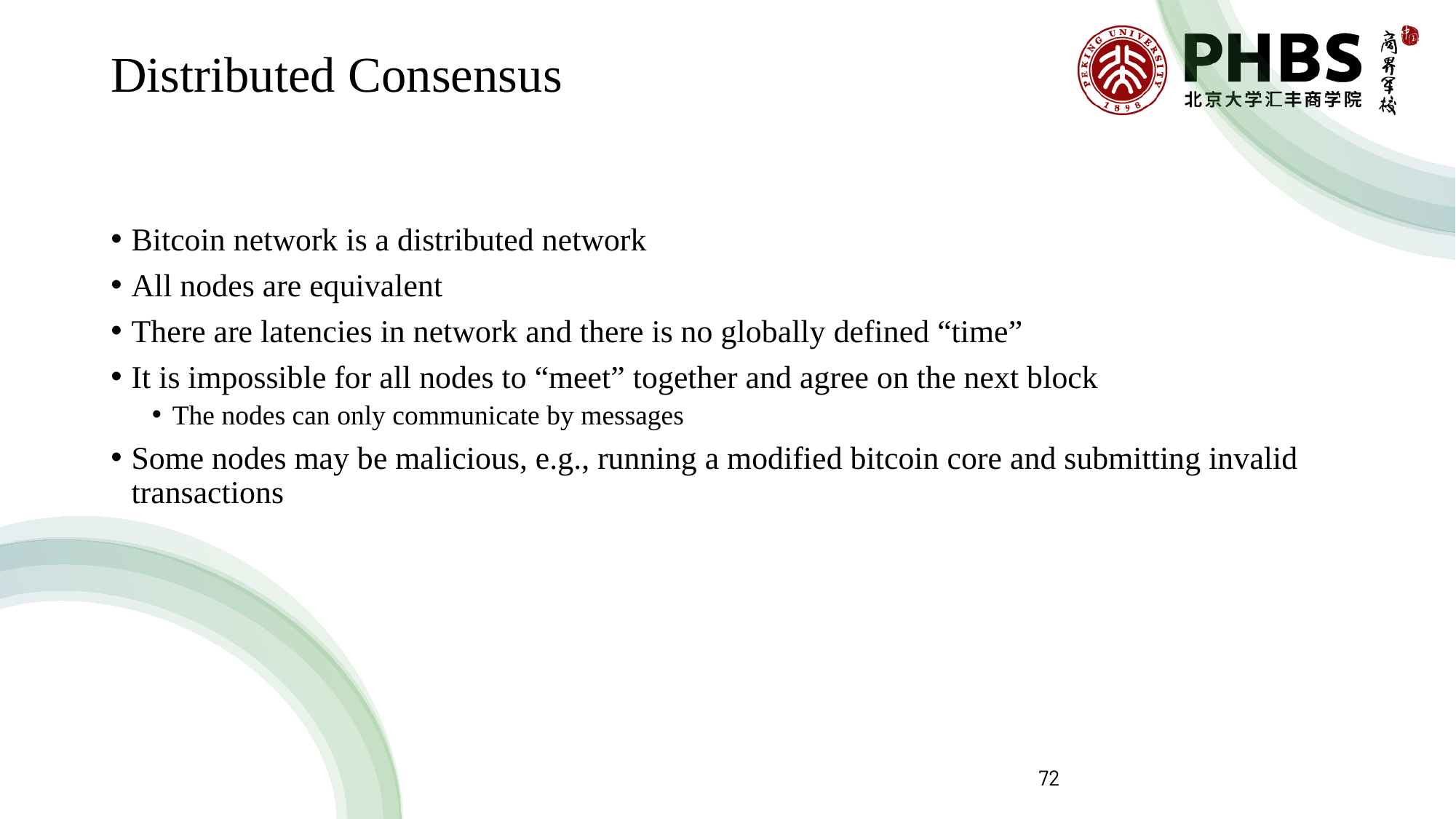

# Distributed Consensus
Bitcoin network is a distributed network
All nodes are equivalent
There are latencies in network and there is no globally defined “time”
It is impossible for all nodes to “meet” together and agree on the next block
The nodes can only communicate by messages
Some nodes may be malicious, e.g., running a modified bitcoin core and submitting invalid transactions

72